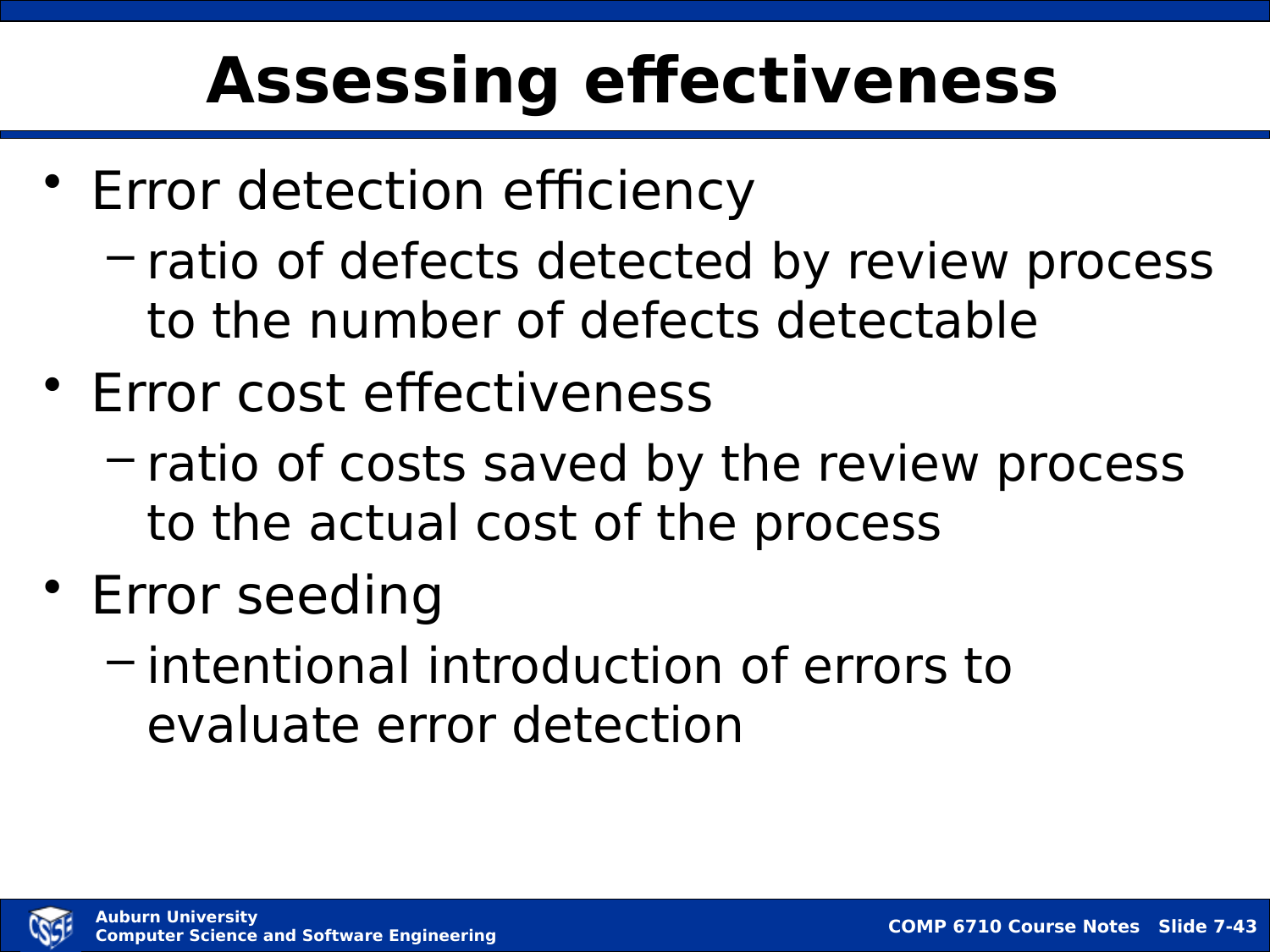

# Assessing effectiveness
Error detection efficiency
ratio of defects detected by review process to the number of defects detectable
Error cost effectiveness
ratio of costs saved by the review process to the actual cost of the process
Error seeding
intentional introduction of errors to evaluate error detection